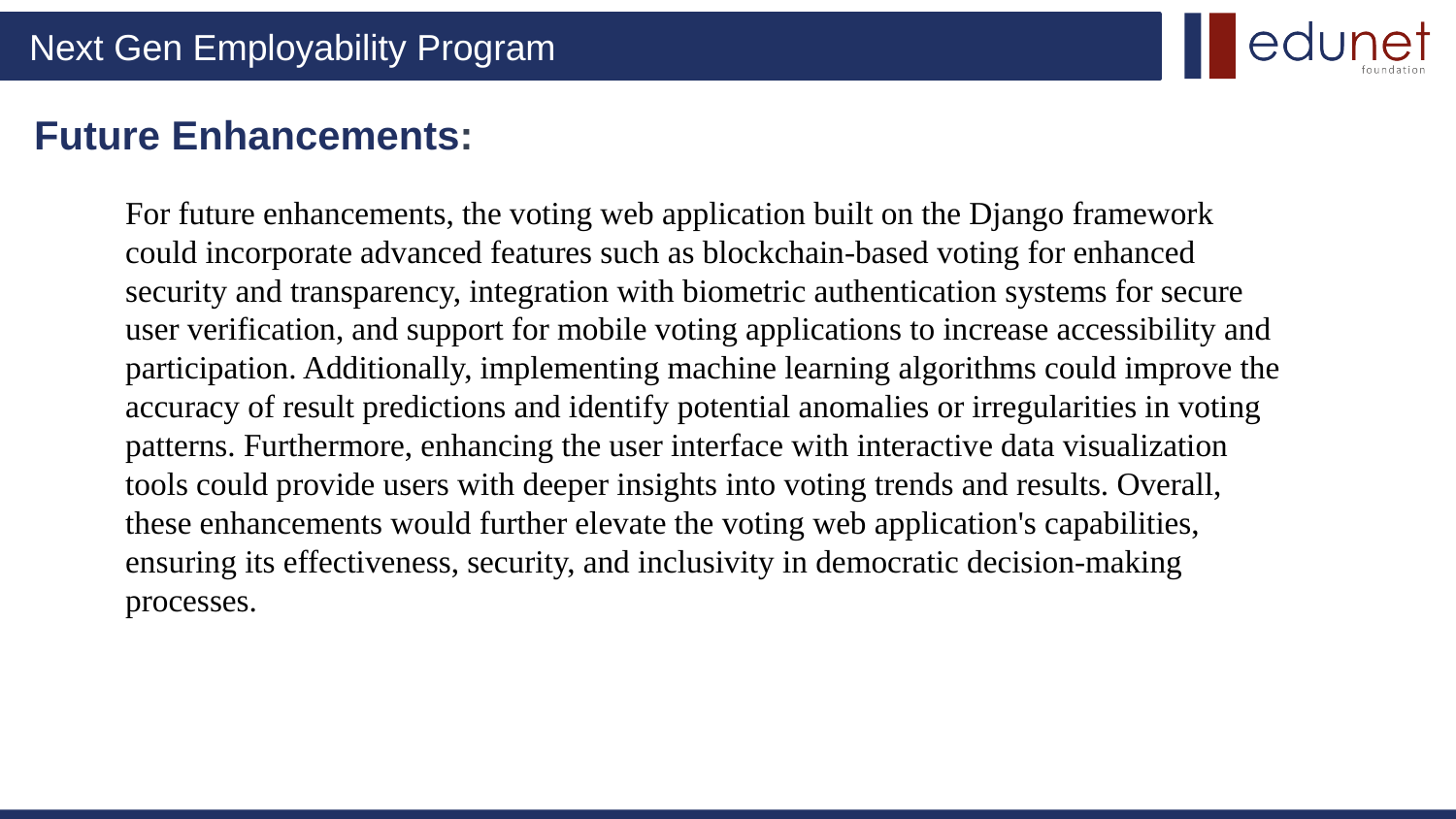

# Future Enhancements:
For future enhancements, the voting web application built on the Django framework could incorporate advanced features such as blockchain-based voting for enhanced security and transparency, integration with biometric authentication systems for secure user verification, and support for mobile voting applications to increase accessibility and participation. Additionally, implementing machine learning algorithms could improve the accuracy of result predictions and identify potential anomalies or irregularities in voting patterns. Furthermore, enhancing the user interface with interactive data visualization tools could provide users with deeper insights into voting trends and results. Overall, these enhancements would further elevate the voting web application's capabilities, ensuring its effectiveness, security, and inclusivity in democratic decision-making processes.